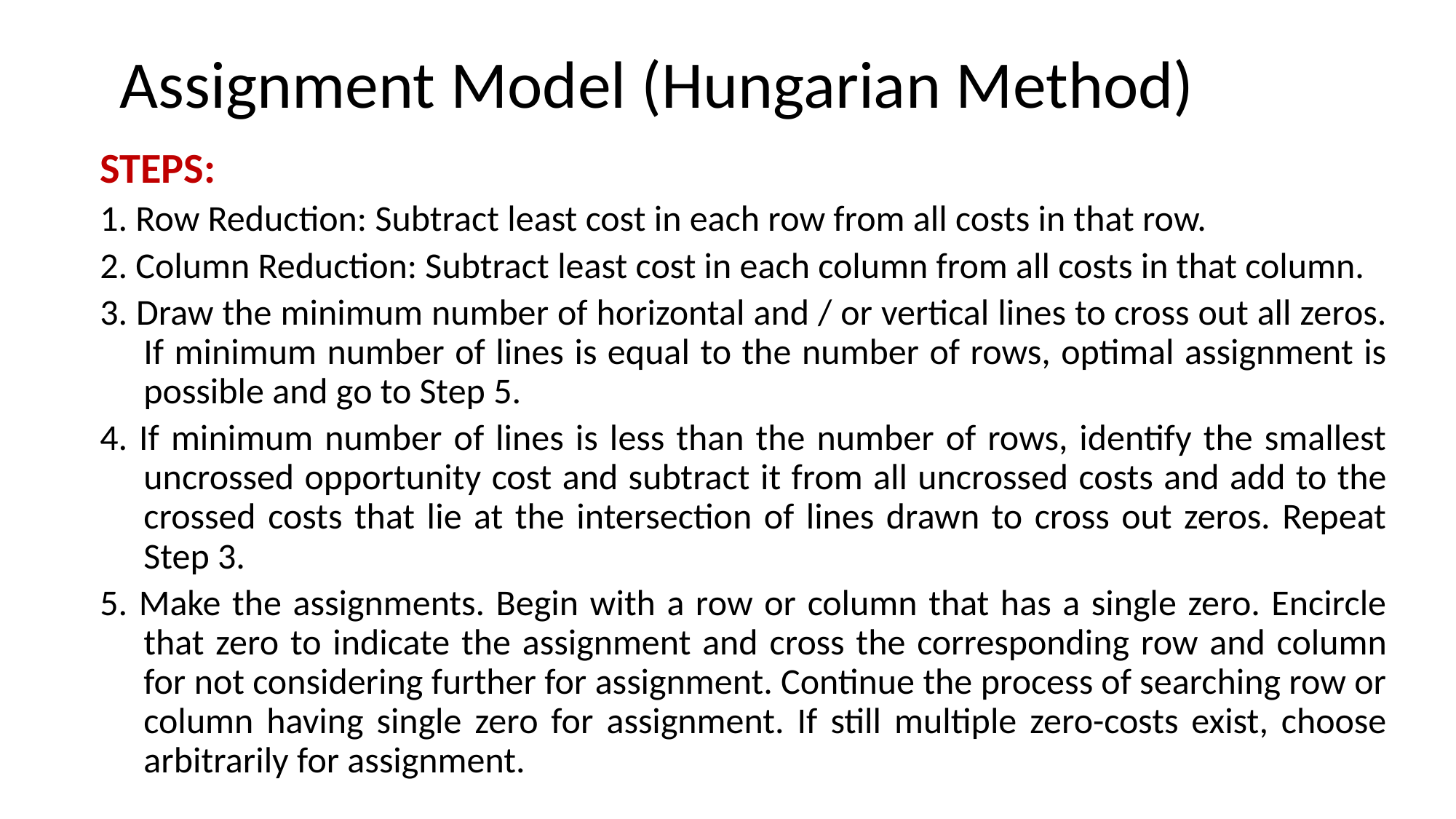

# Assignment Model (Hungarian Method)
STEPS:
1. Row Reduction: Subtract least cost in each row from all costs in that row.
2. Column Reduction: Subtract least cost in each column from all costs in that column.
3. Draw the minimum number of horizontal and / or vertical lines to cross out all zeros. If minimum number of lines is equal to the number of rows, optimal assignment is possible and go to Step 5.
4. If minimum number of lines is less than the number of rows, identify the smallest uncrossed opportunity cost and subtract it from all uncrossed costs and add to the crossed costs that lie at the intersection of lines drawn to cross out zeros. Repeat Step 3.
5. Make the assignments. Begin with a row or column that has a single zero. Encircle that zero to indicate the assignment and cross the corresponding row and column for not considering further for assignment. Continue the process of searching row or column having single zero for assignment. If still multiple zero-costs exist, choose arbitrarily for assignment.